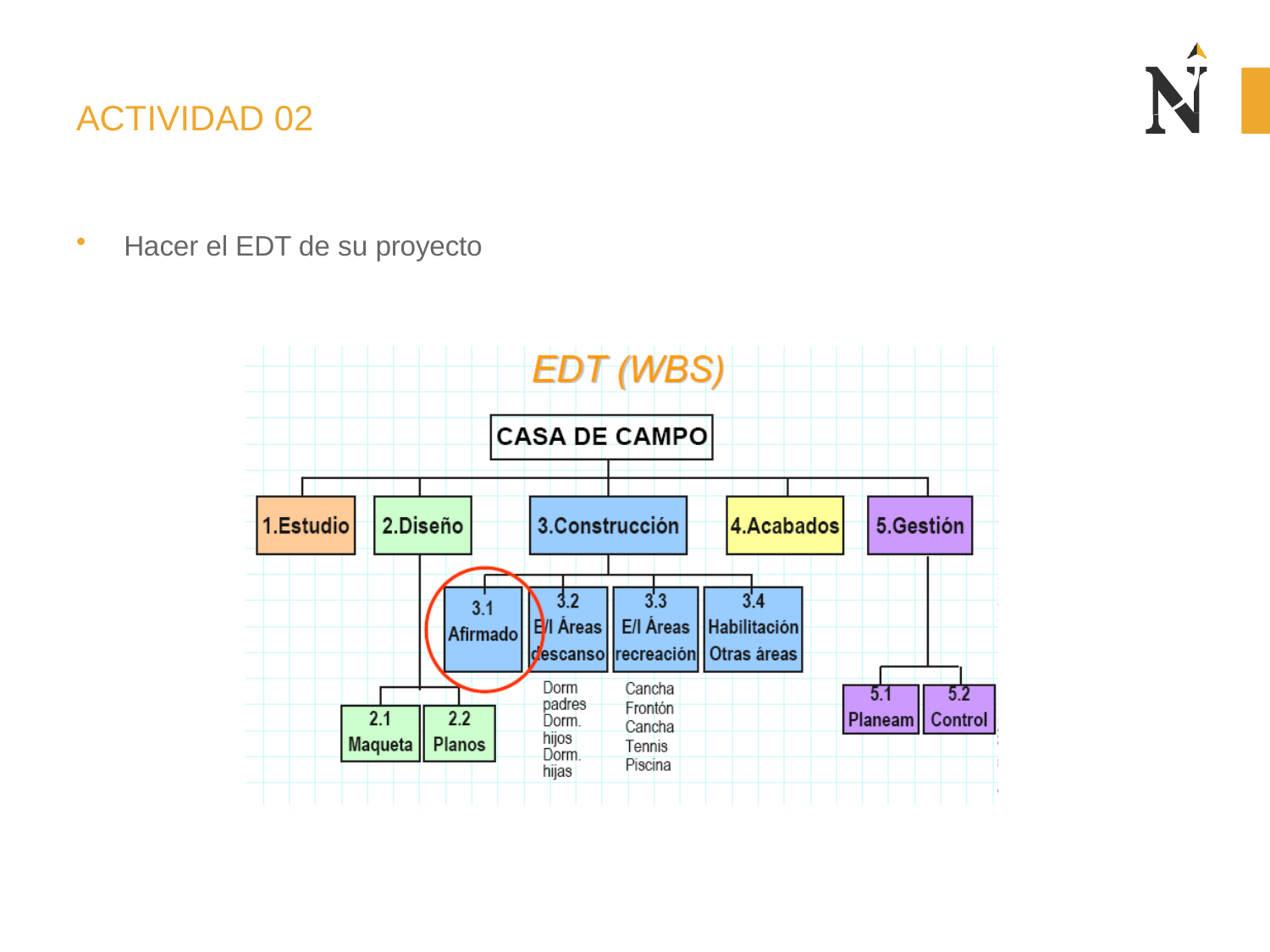

# ACTIVIDAD 02

Hacer el EDT de su proyecto